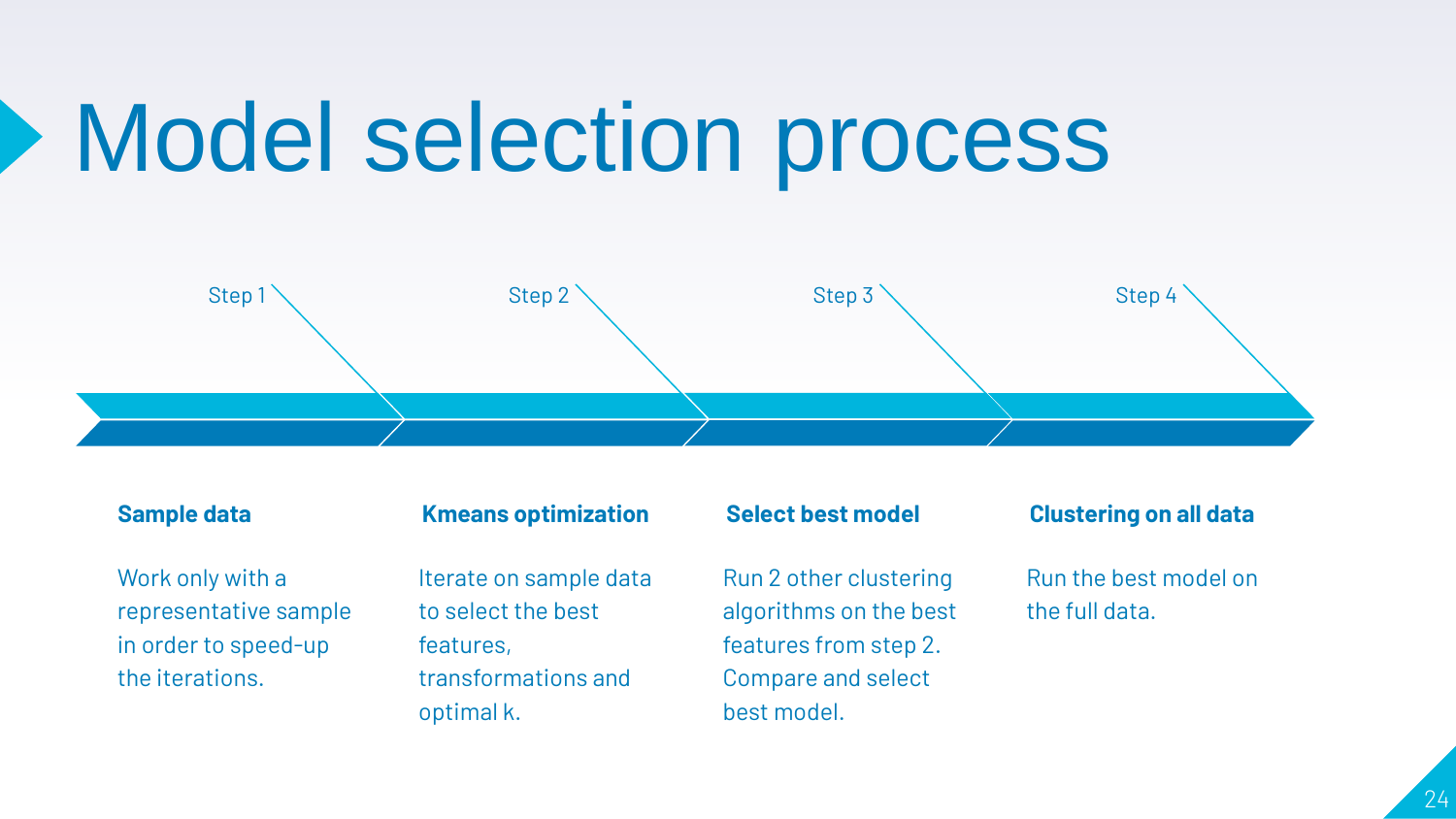

# Model selection process
Step 3

Select best model
Run 2 other clustering algorithms on the best features from step 2. Compare and select best model.
Step 1

Sample data
Work only with a representative sample in order to speed-up the iterations.

Step 2

Kmeans optimization
Iterate on sample data to select the best features, transformations and optimal k.
Step 4

Clustering on all data
Run the best model on the full data.

24